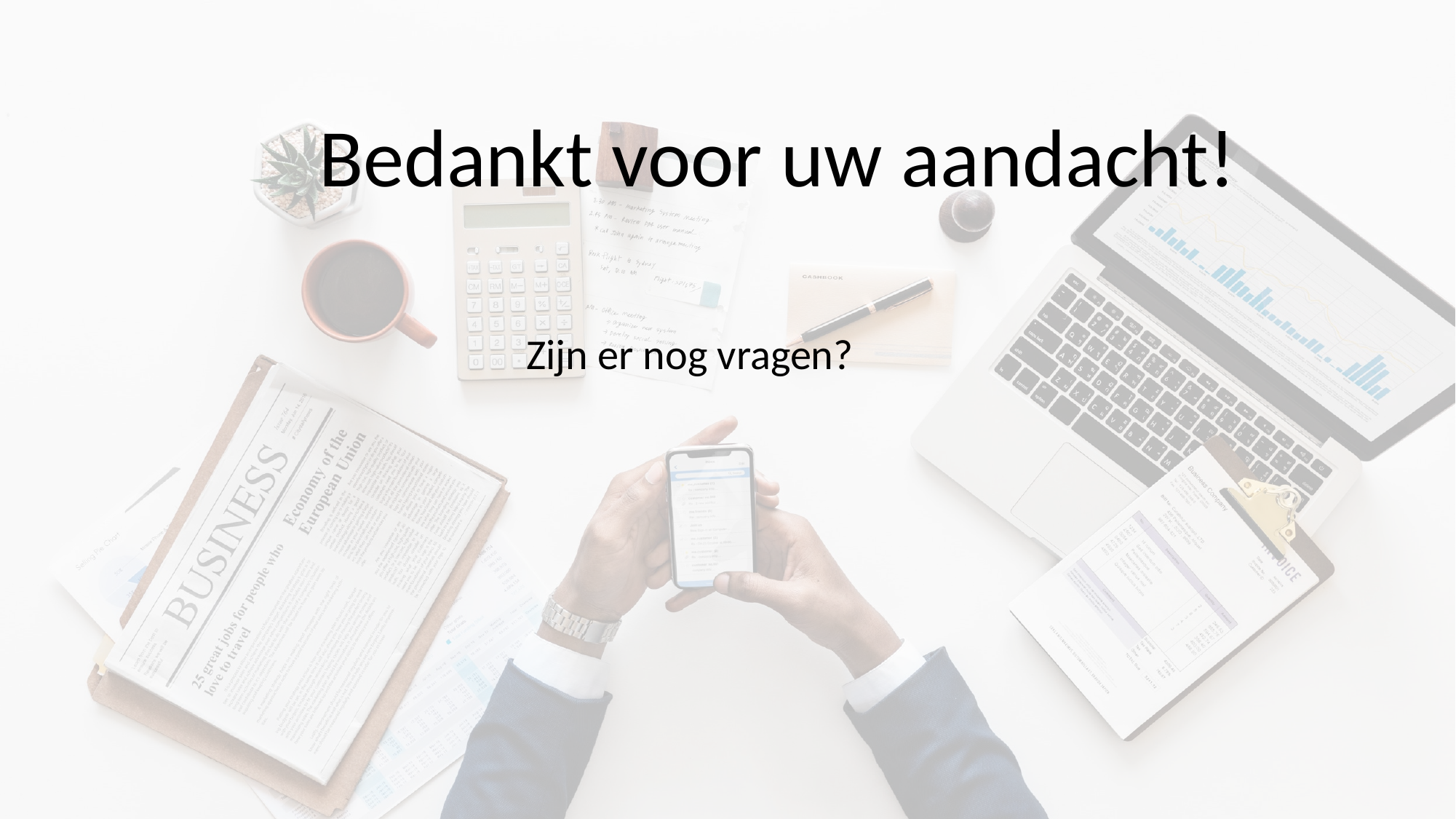

# Bedankt voor uw aandacht!
Zijn er nog vragen?